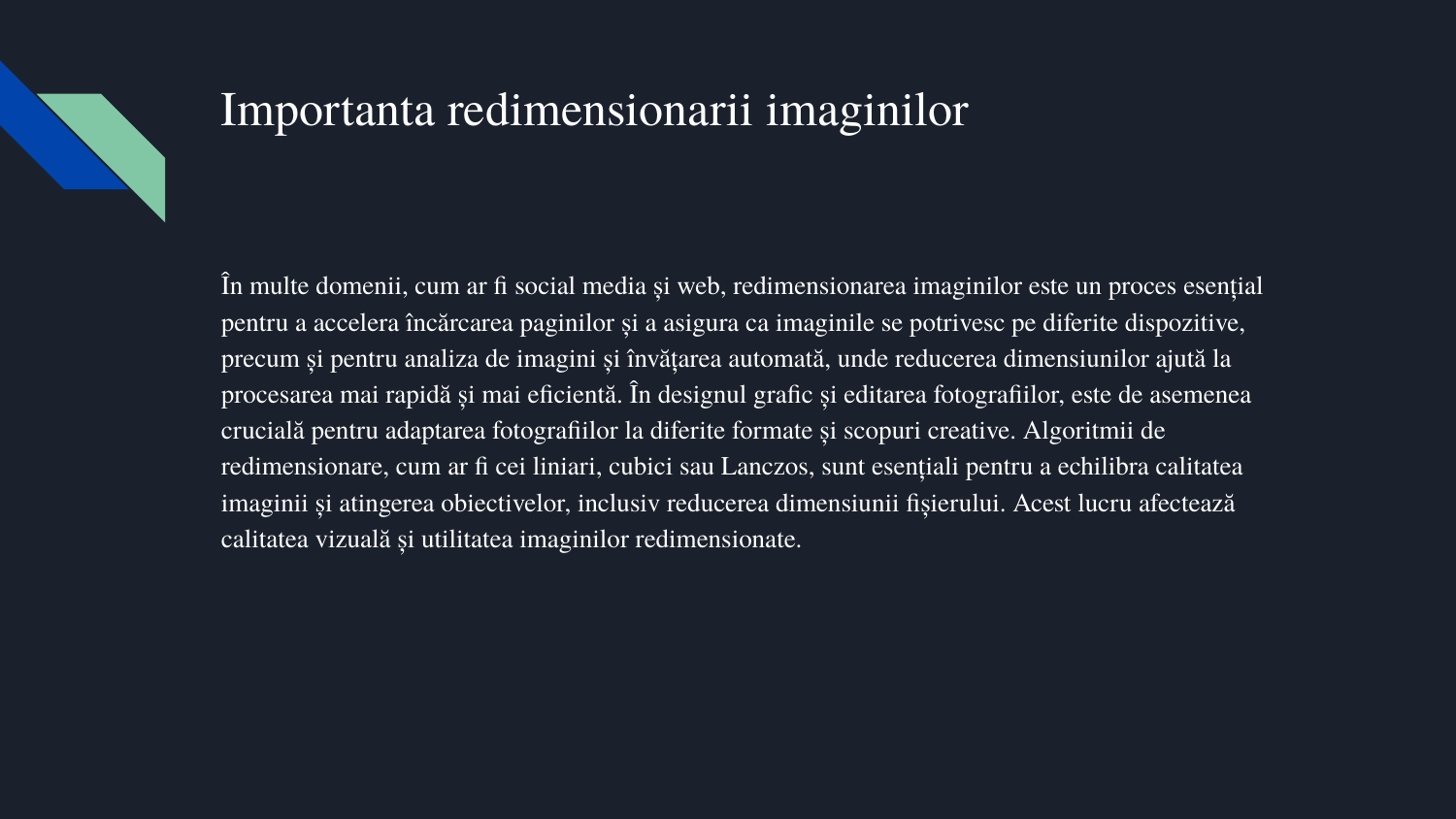

# Importanta redimensionarii imaginilor
În multe domenii, cum ar fi social media și web, redimensionarea imaginilor este un proces esențial pentru a accelera încărcarea paginilor și a asigura ca imaginile se potrivesc pe diferite dispozitive, precum și pentru analiza de imagini și învățarea automată, unde reducerea dimensiunilor ajută la procesarea mai rapidă și mai eficientă. În designul grafic și editarea fotografiilor, este de asemenea crucială pentru adaptarea fotografiilor la diferite formate și scopuri creative. Algoritmii de redimensionare, cum ar fi cei liniari, cubici sau Lanczos, sunt esențiali pentru a echilibra calitatea imaginii și atingerea obiectivelor, inclusiv reducerea dimensiunii fișierului. Acest lucru afectează calitatea vizuală și utilitatea imaginilor redimensionate.